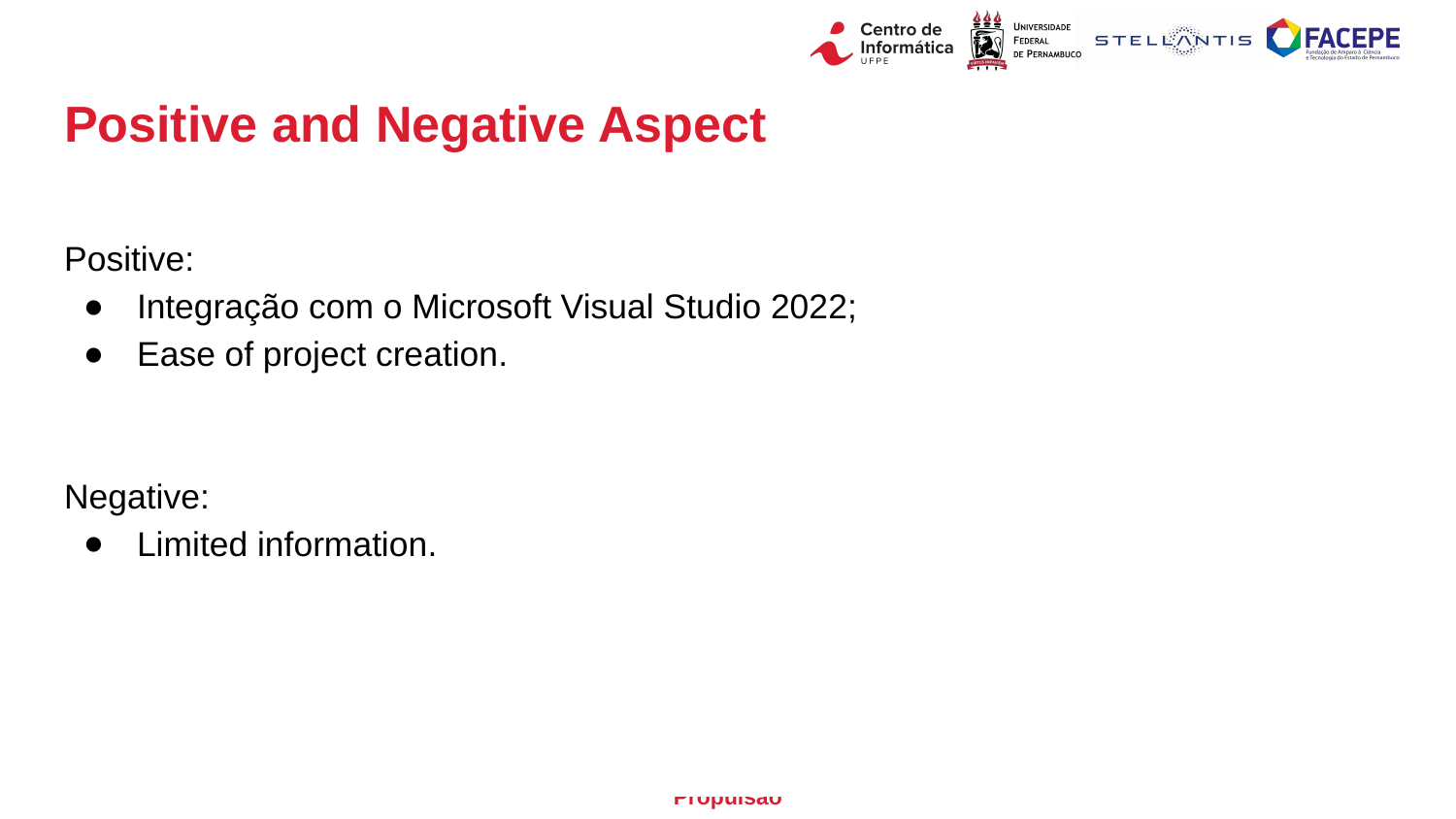

# Positive and Negative Aspect

Positive:
Integração com o Microsoft Visual Studio 2022;
Ease of project creation.

Negative:
Limited information.